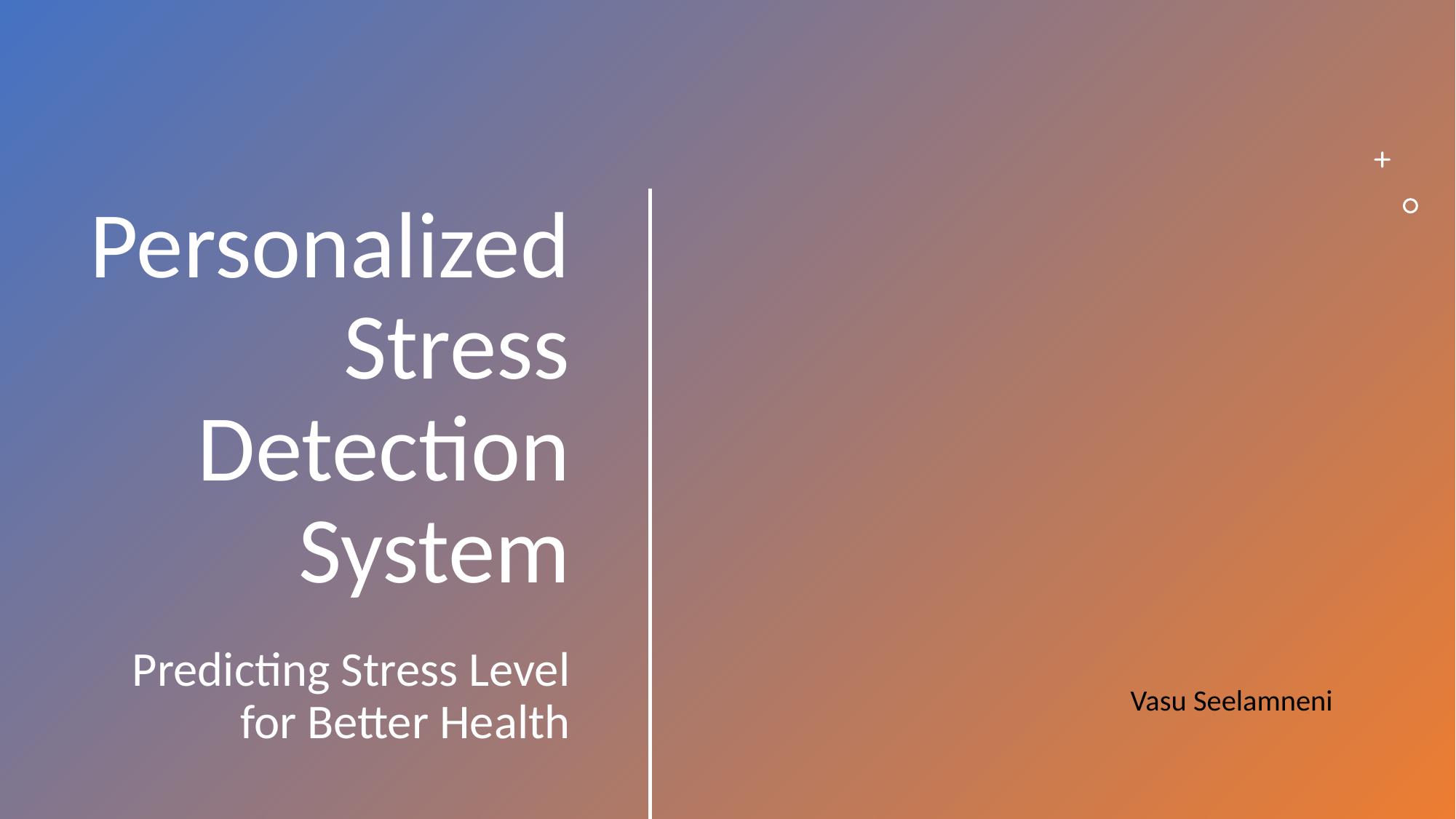

# Personalized Stress Detection System
Predicting Stress Level for Better Health
Vasu Seelamneni